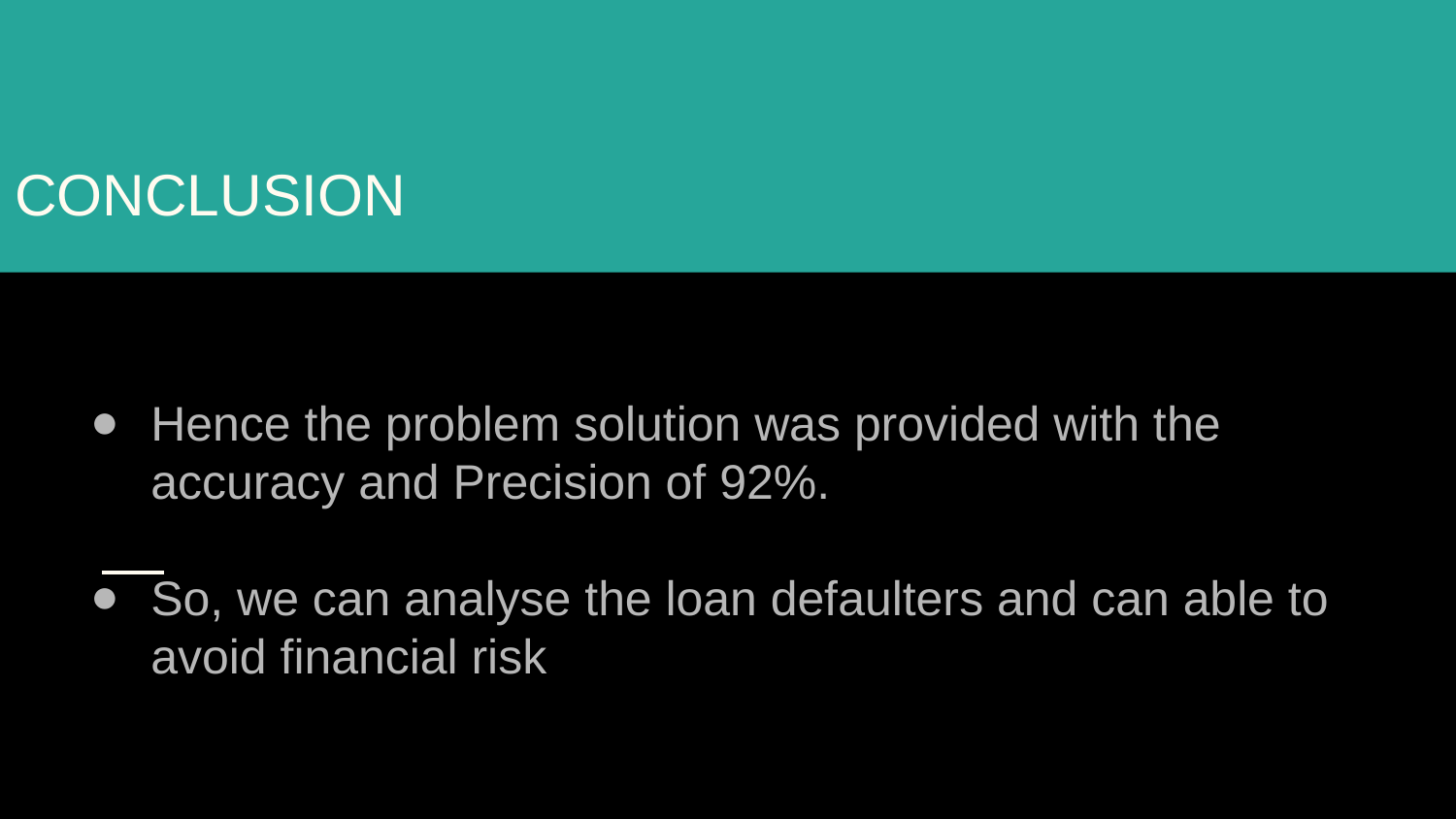

# CONCLUSION
Hence the problem solution was provided with the accuracy and Precision of 92%.

So, we can analyse the loan defaulters and can able to avoid financial risk